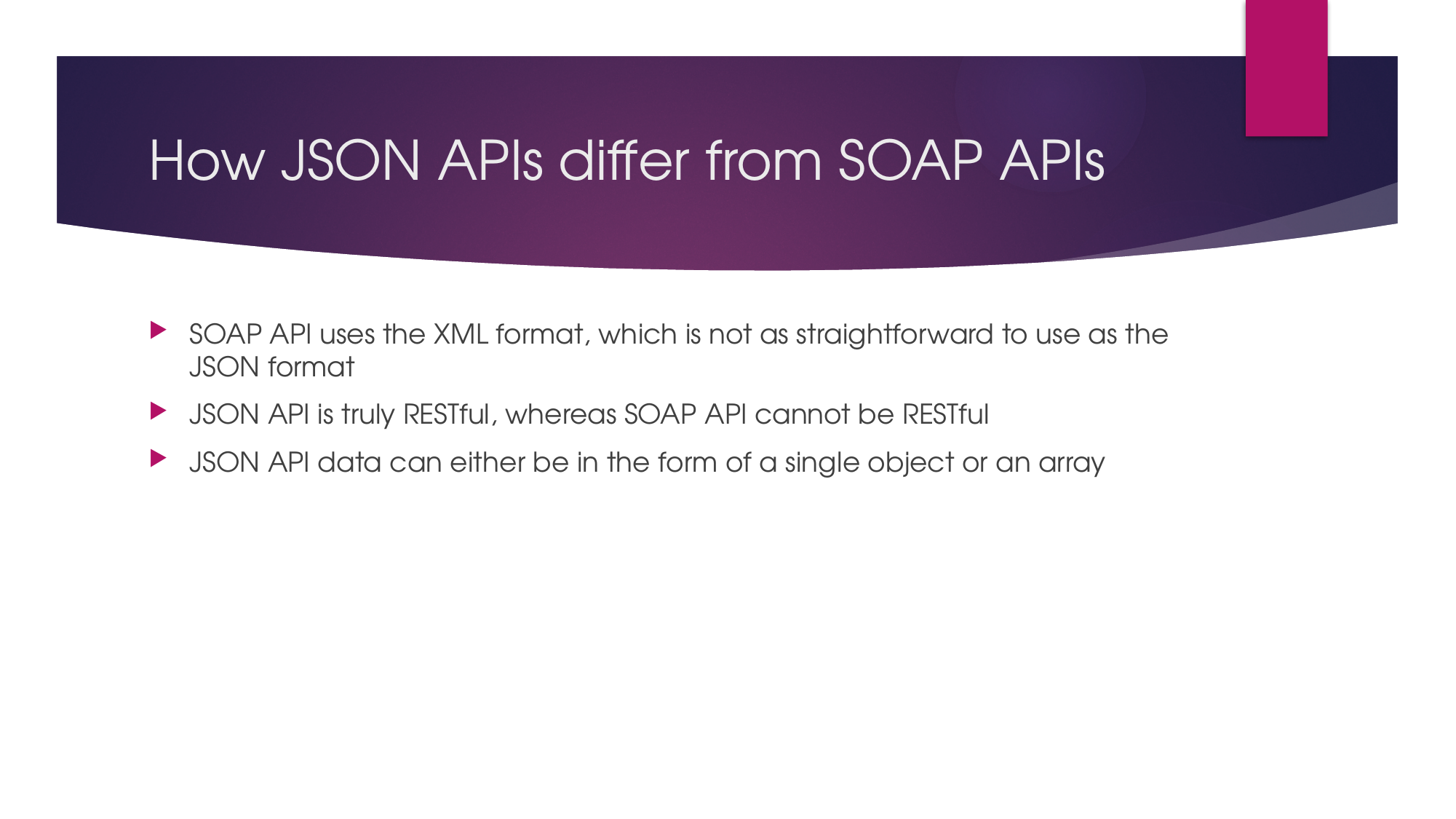

# How JSON APIs differ from SOAP APIs
SOAP API uses the XML format, which is not as straightforward to use as the JSON format
JSON API is truly RESTful, whereas SOAP API cannot be RESTful
JSON API data can either be in the form of a single object or an array